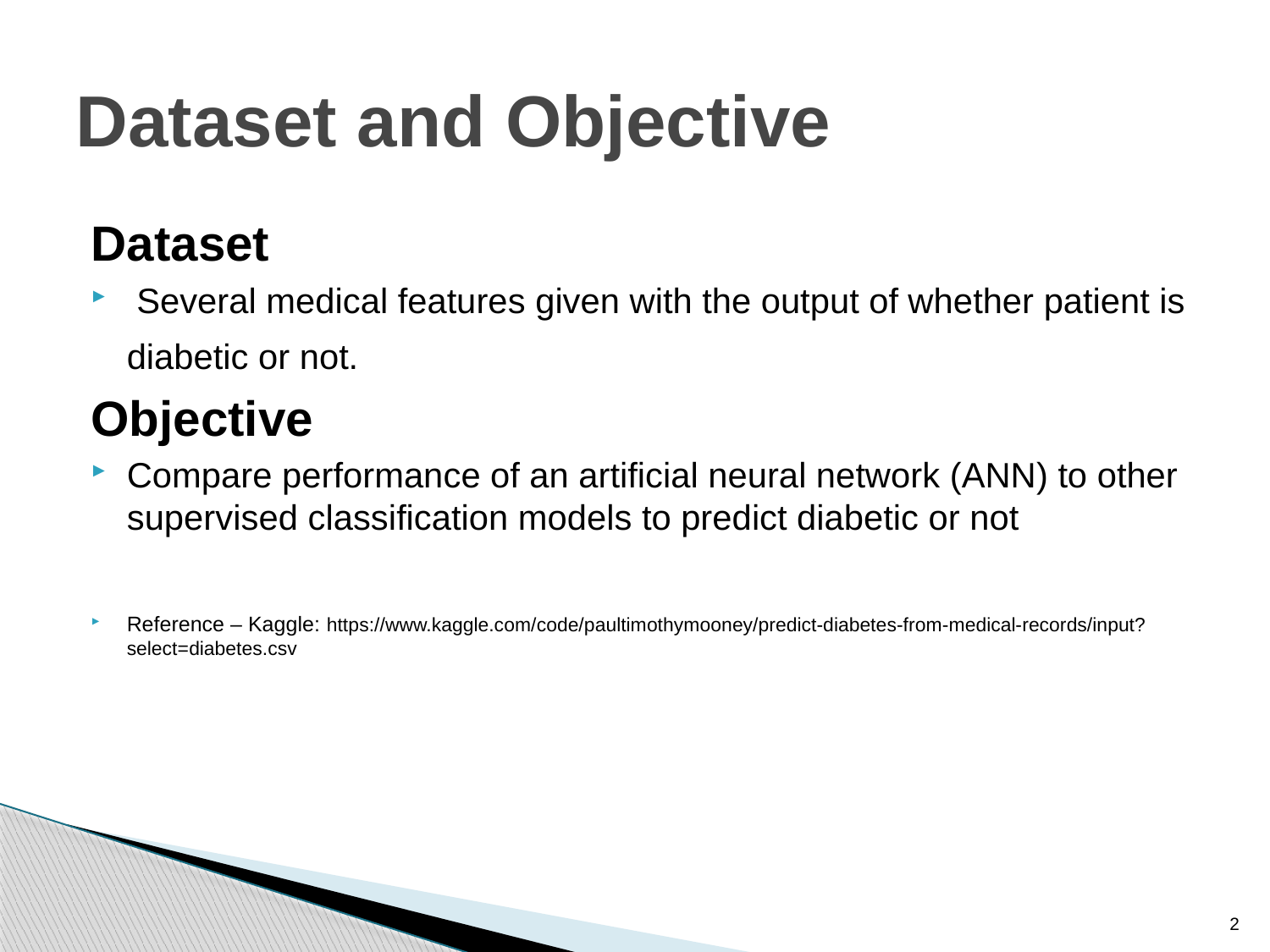

# Dataset and Objective
Dataset
 Several medical features given with the output of whether patient is diabetic or not.
Objective
Compare performance of an artificial neural network (ANN) to other supervised classification models to predict diabetic or not

Reference – Kaggle: https://www.kaggle.com/code/paultimothymooney/predict-diabetes-from-medical-records/input?select=diabetes.csv

2